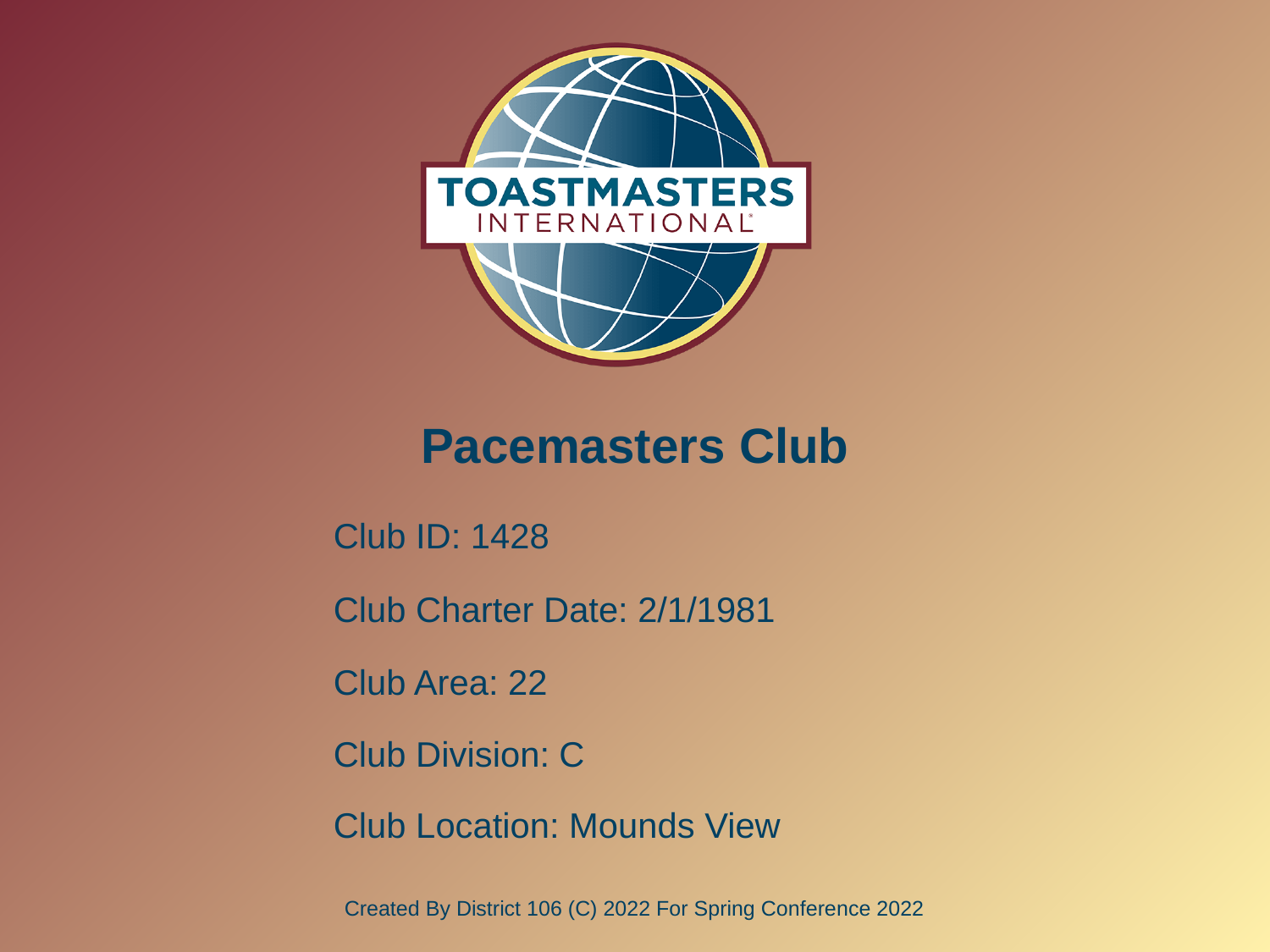

# Pacemasters Club
Club ID: 1428
Club Charter Date: 2/1/1981
Club Area: 22
Club Division: C
Club Location: Mounds View
Created By District 106 (C) 2022 For Spring Conference 2022